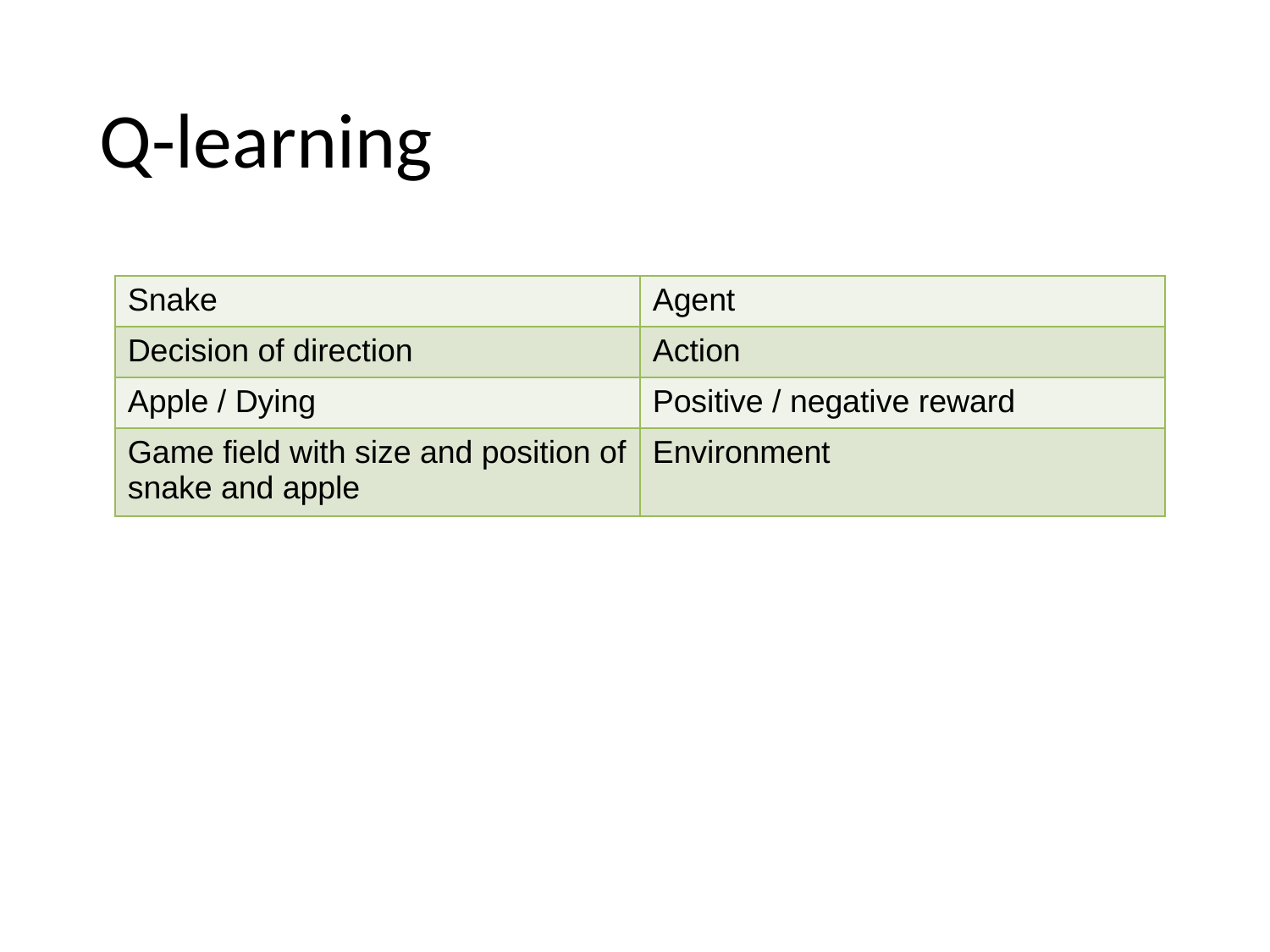

Q-learning

| Snake | Agent |
| --- | --- |
| Decision of direction | Action |
| Apple / Dying | Positive / negative reward |
| Game field with size and position of snake and apple | Environment |